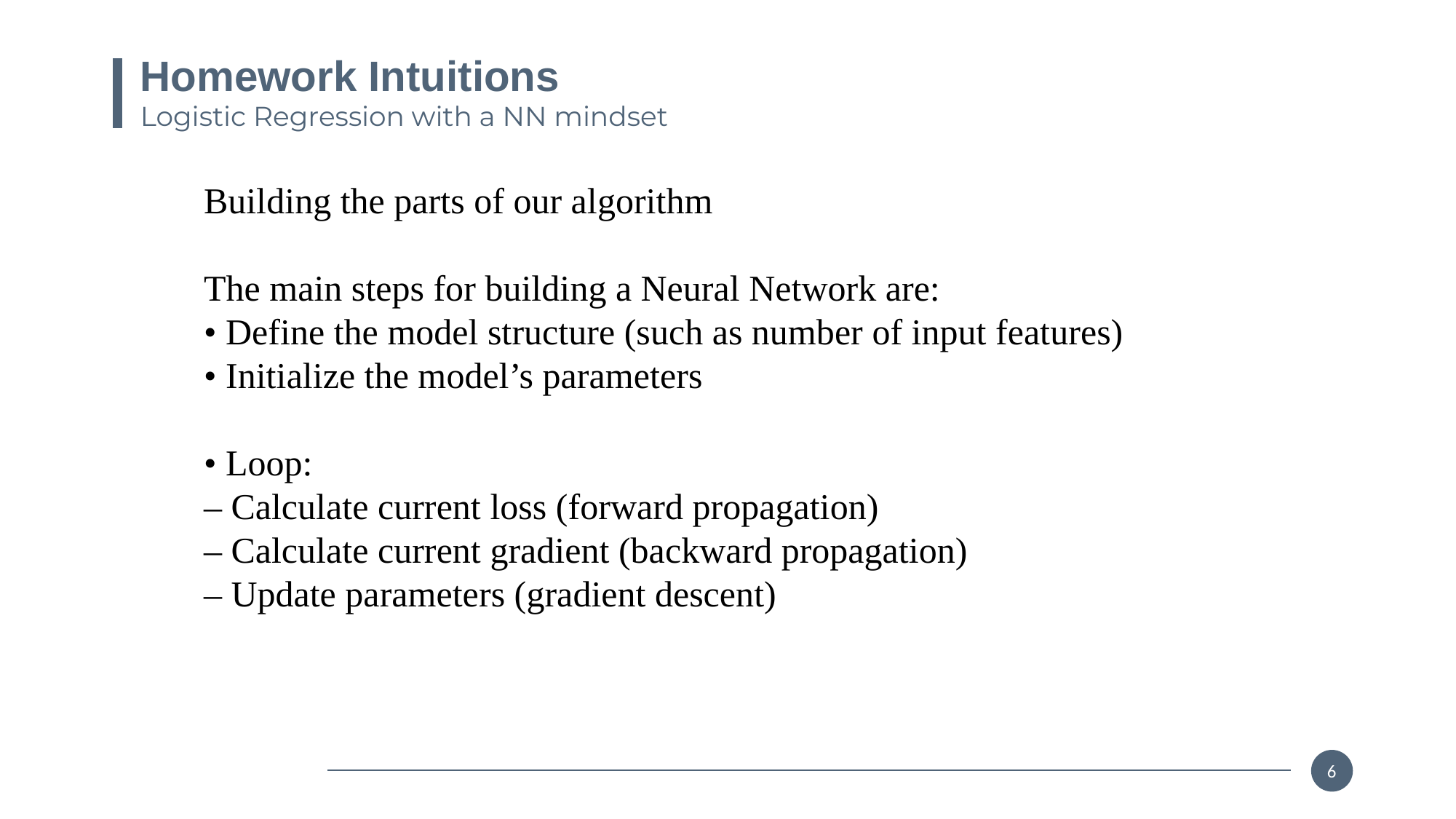

Homework Intuitions
Logistic Regression with a NN mindset

Building the parts of our algorithm
The main steps for building a Neural Network are:
• Define the model structure (such as number of input features)
• Initialize the model’s parameters
• Loop:
– Calculate current loss (forward propagation)
– Calculate current gradient (backward propagation)
– Update parameters (gradient descent)
6